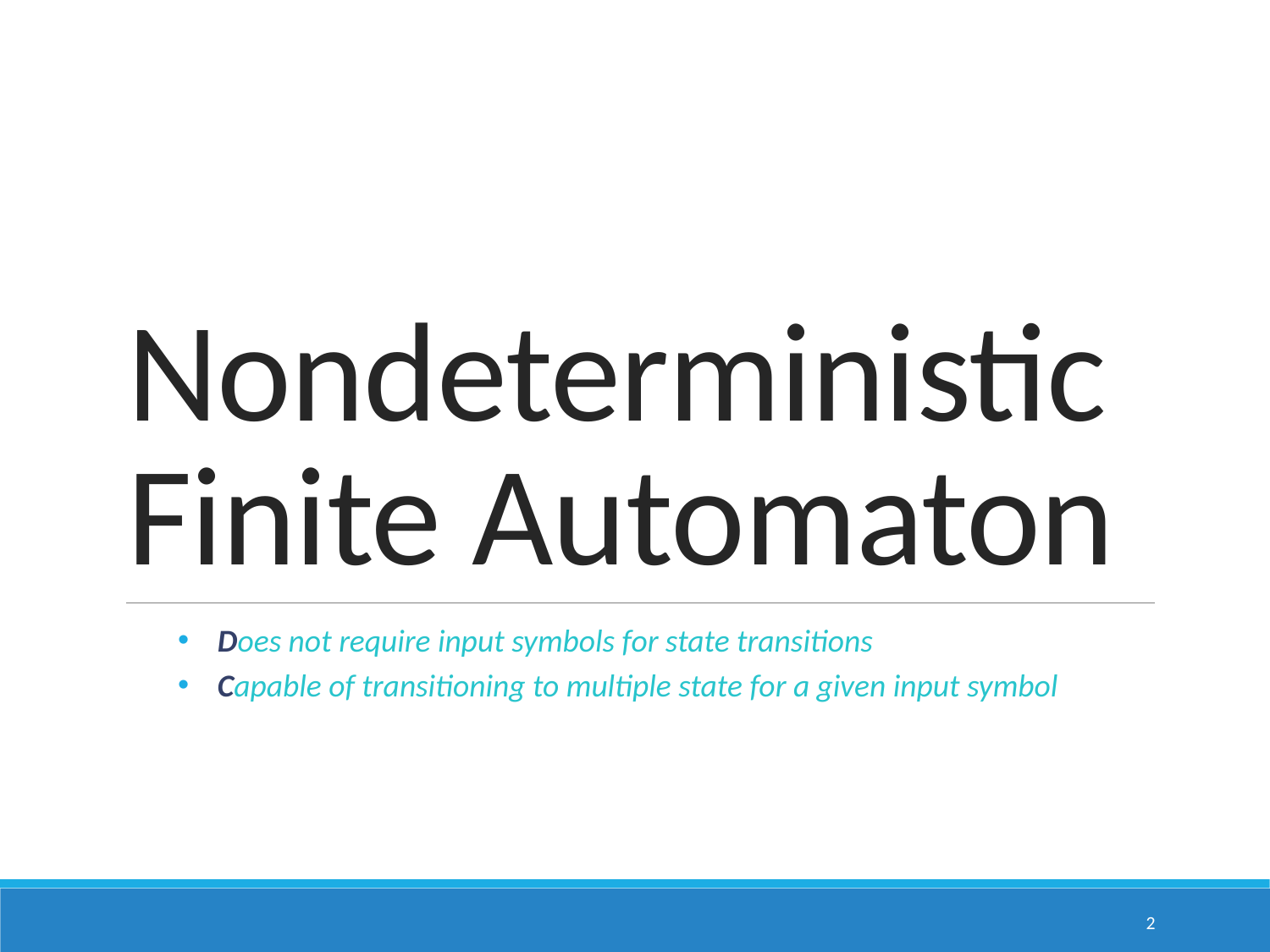

# Nondeterministic Finite Automaton
Does not require input symbols for state transitions
Capable of transitioning to multiple state for a given input symbol

2